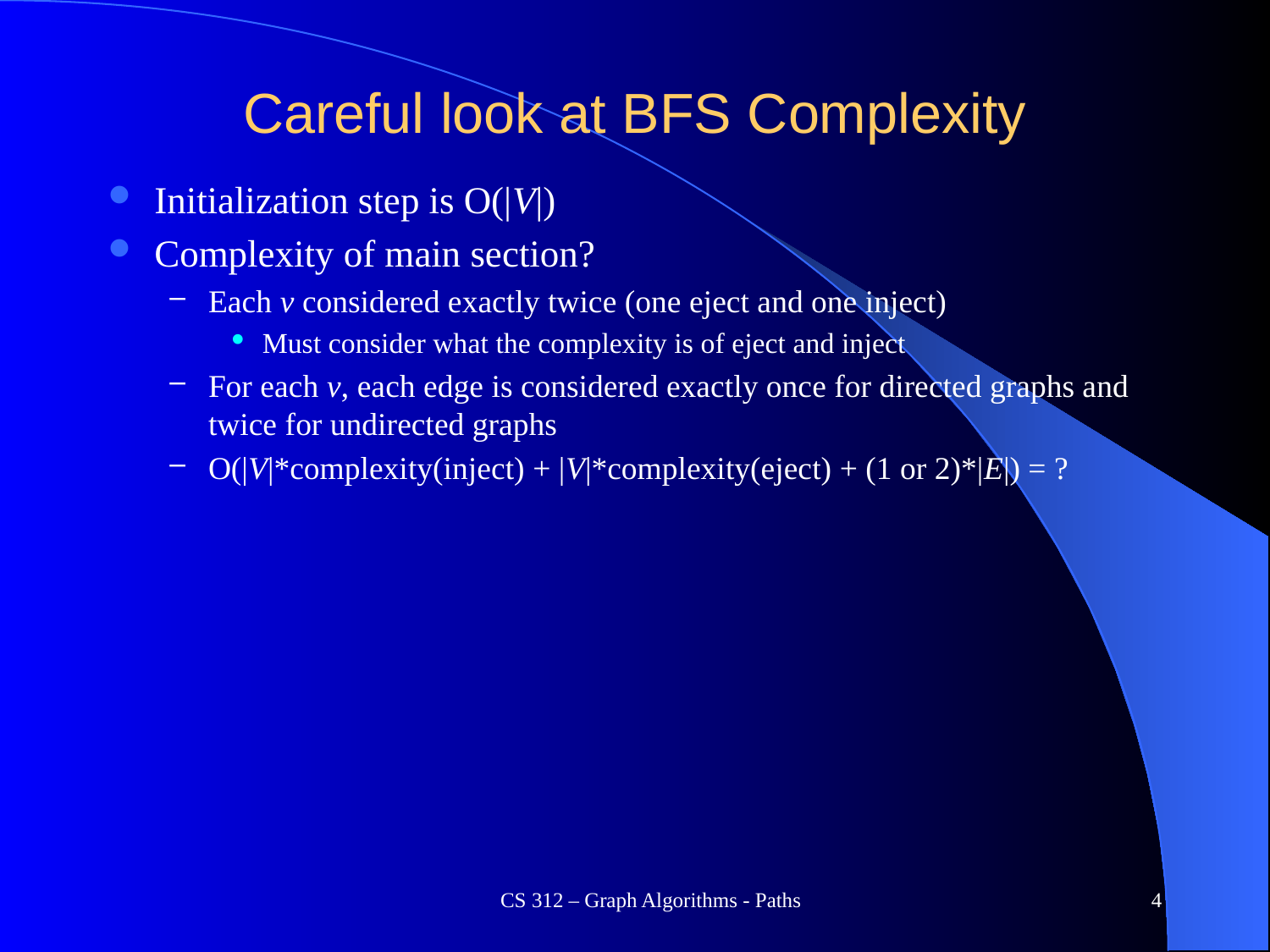

# Careful look at BFS Complexity
Initialization step is O(|V|)
Complexity of main section?
Each v considered exactly twice (one eject and one inject)
Must consider what the complexity is of eject and inject
For each v, each edge is considered exactly once for directed graphs and twice for undirected graphs
O(|V|*complexity(inject) + |V|*complexity(eject) + (1 or 2)*|E|) = ?
CS 312 – Graph Algorithms - Paths
4